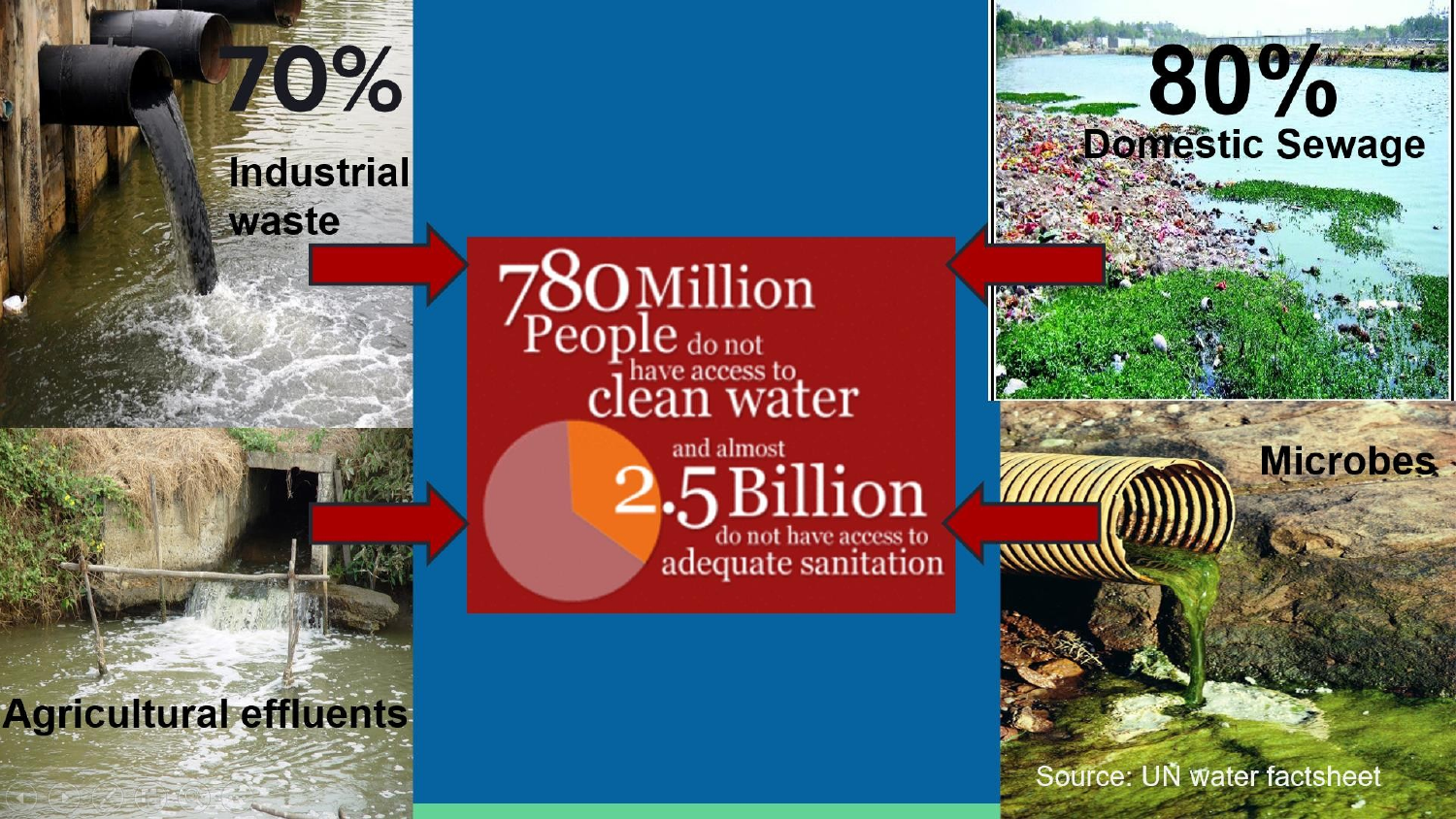

# 70%
80%
Domestic Sewage
Industrial
waste

Microbes
Agricultural effluents
Source: UN water factsheet